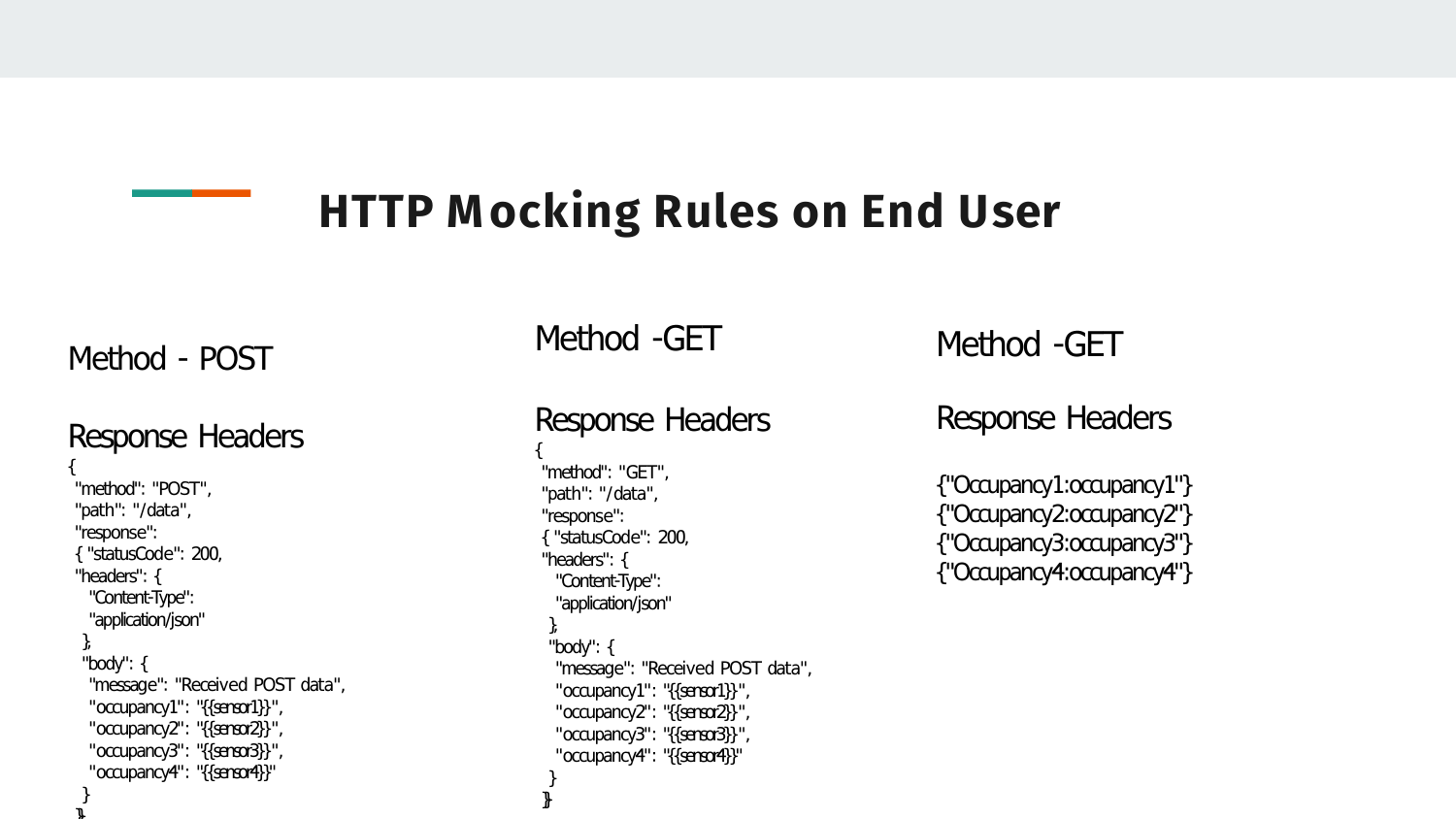

# HTTP Mocking Rules on End User
Method -GET
Method -GET
Response Headers
Method - POST
Response Headers
{
"method": "GET",
"path": "/data",  "response": {  "statusCode": 200,  "headers": {
"Content-Type": "application/json"
},
"body": {
"message": "Received POST data",  "occupancy1": "{{sensor1}}",
"occupancy2": "{{sensor2}}",
"occupancy3": "{{sensor3}}",
"occupancy4": "{{sensor4}}"
}
}}
Response Headers
{
"method": "POST",
"path": "/data",  "response": {  "statusCode": 200,  "headers": {
"Content-Type": "application/json"
},
"body": {
"message": "Received POST data",  "occupancy1": "{{sensor1}}",
"occupancy2": "{{sensor2}}",
"occupancy3": "{{sensor3}}",
"occupancy4": "{{sensor4}}"
}
}}
{"Occupancy1:occupancy1"}
{"Occupancy2:occupancy2"}
{"Occupancy3:occupancy3"}
{"Occupancy4:occupancy4"}